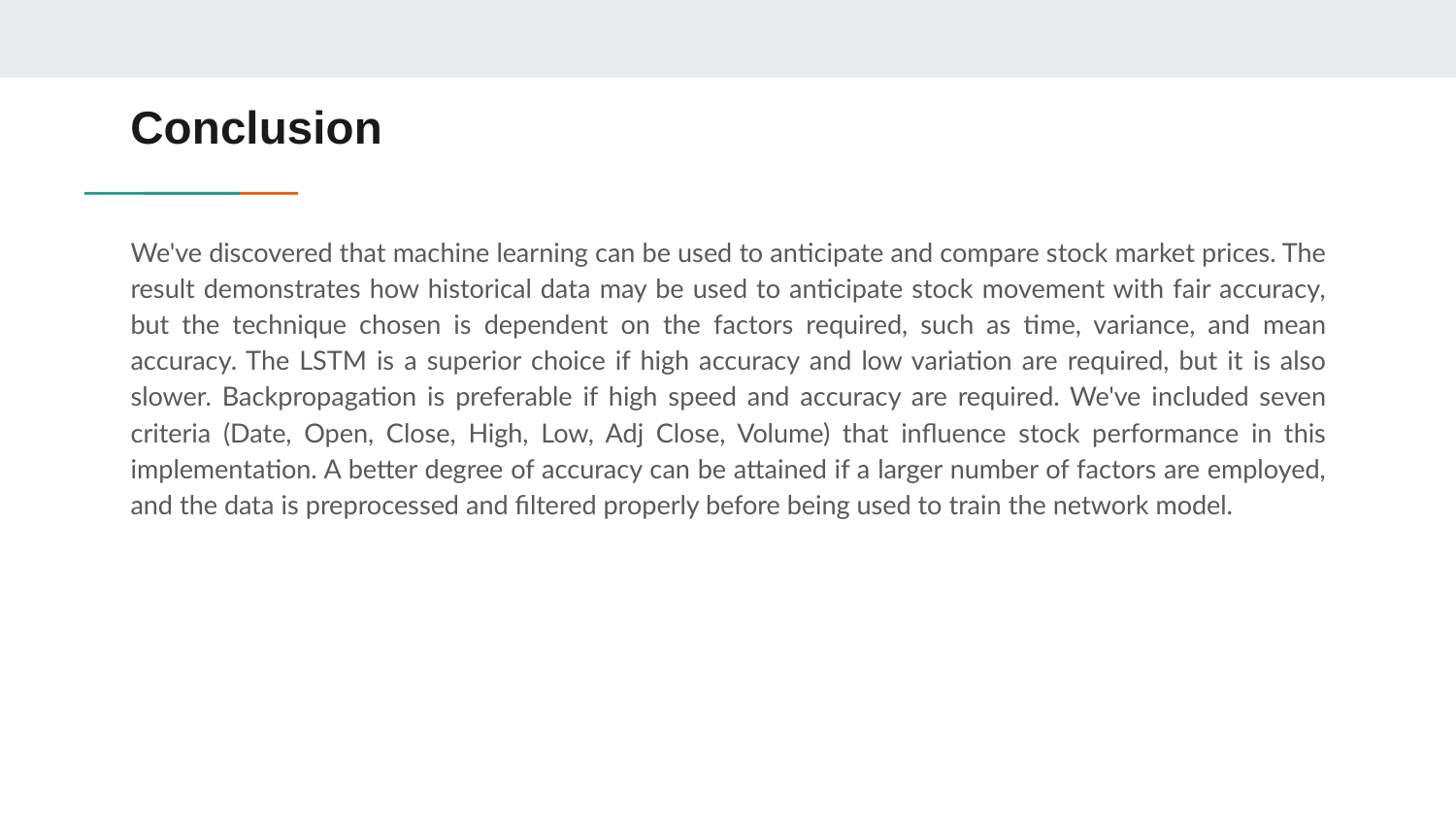

# Conclusion
We've discovered that machine learning can be used to anticipate and compare stock market prices. The result demonstrates how historical data may be used to anticipate stock movement with fair accuracy, but the technique chosen is dependent on the factors required, such as time, variance, and mean accuracy. The LSTM is a superior choice if high accuracy and low variation are required, but it is also slower. Backpropagation is preferable if high speed and accuracy are required. We've included seven criteria (Date, Open, Close, High, Low, Adj Close, Volume) that influence stock performance in this implementation. A better degree of accuracy can be attained if a larger number of factors are employed, and the data is preprocessed and filtered properly before being used to train the network model.